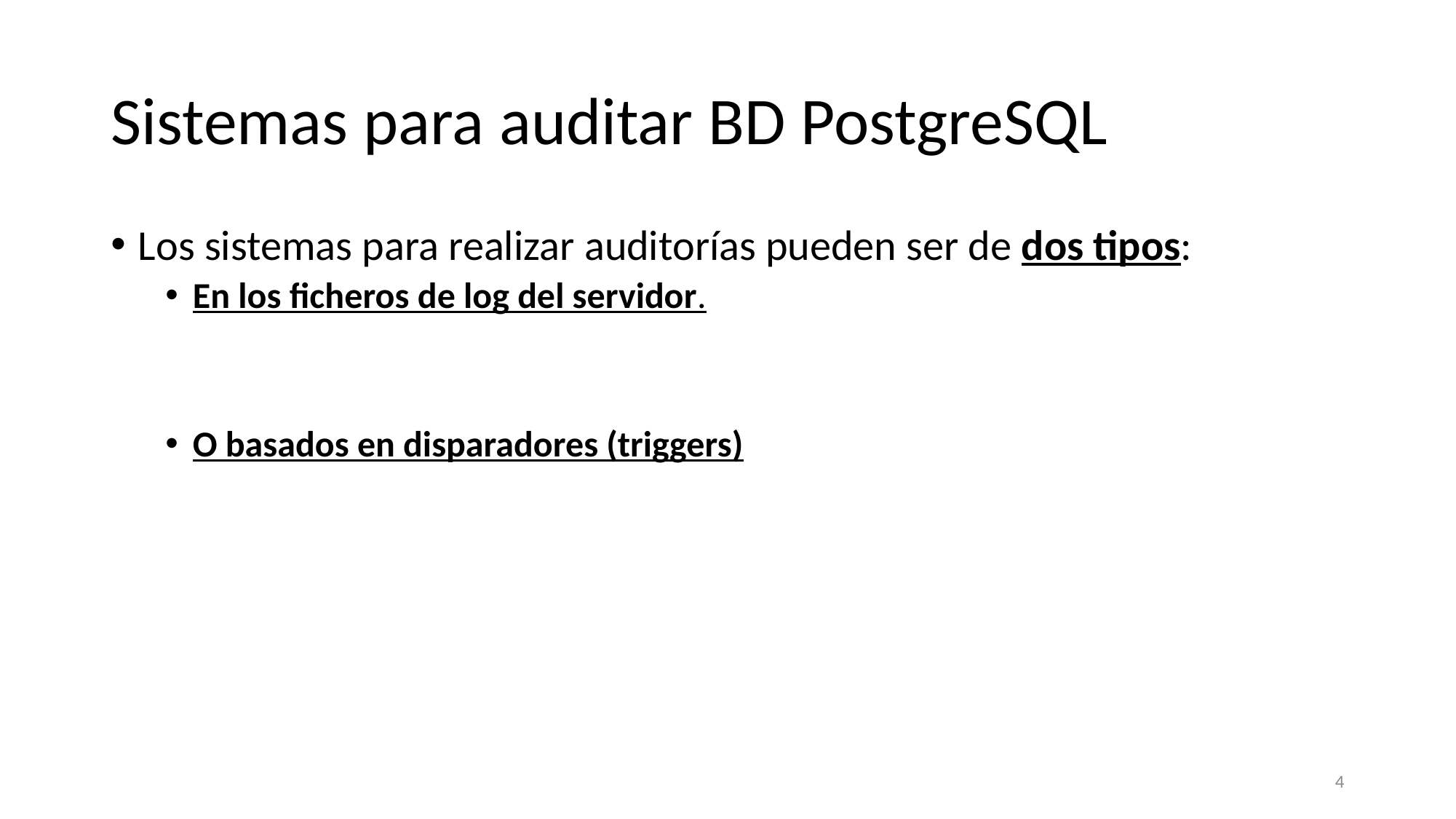

# Sistemas para auditar BD PostgreSQL
Los sistemas para realizar auditorías pueden ser de dos tipos:
En los ficheros de log del servidor.

O basados en disparadores (triggers)

4